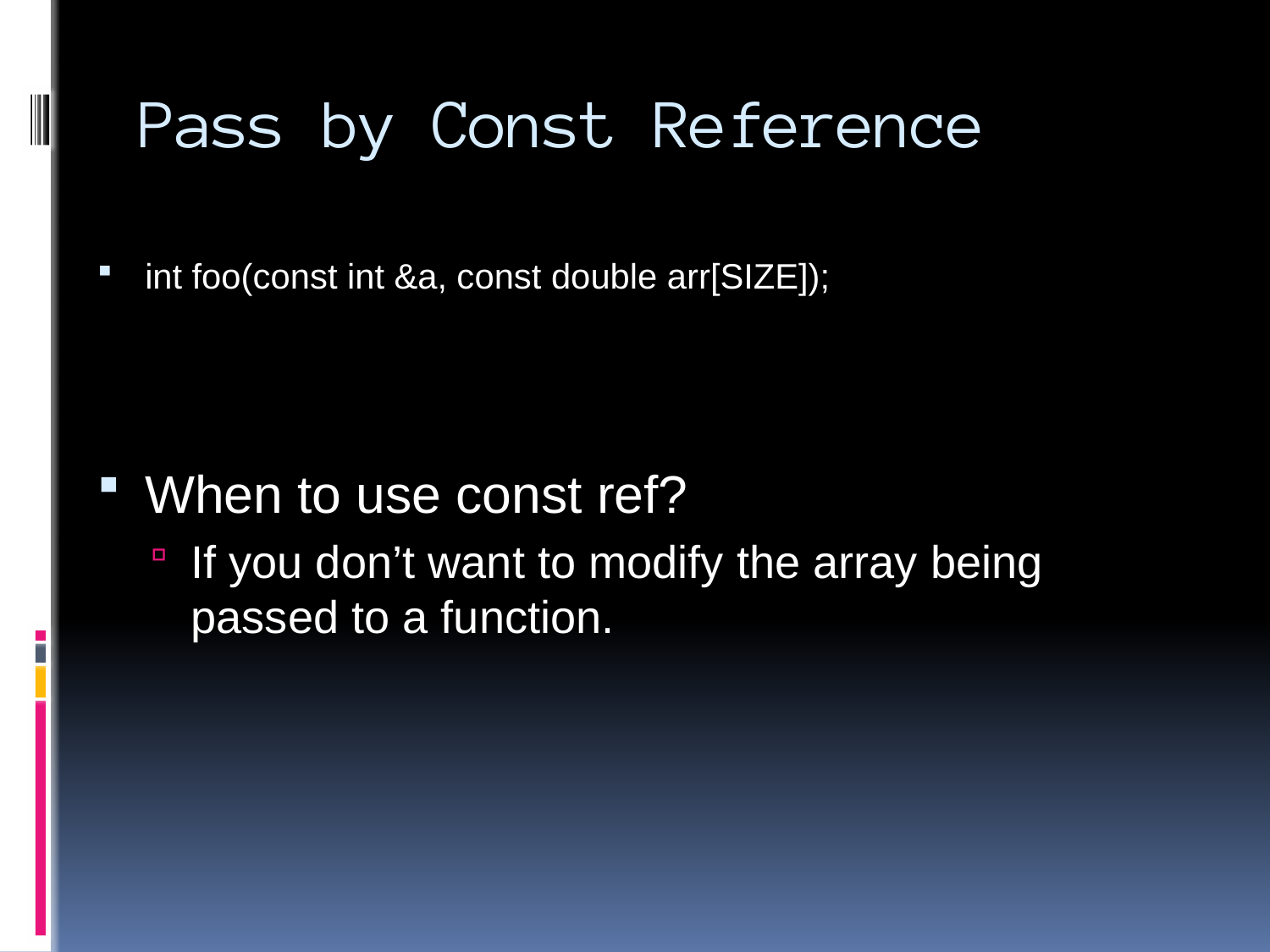

# Pass by Const Reference
int foo(const int &a, const double arr[SIZE]);

When to use const ref?
If you don’t want to modify the array being passed to a function.